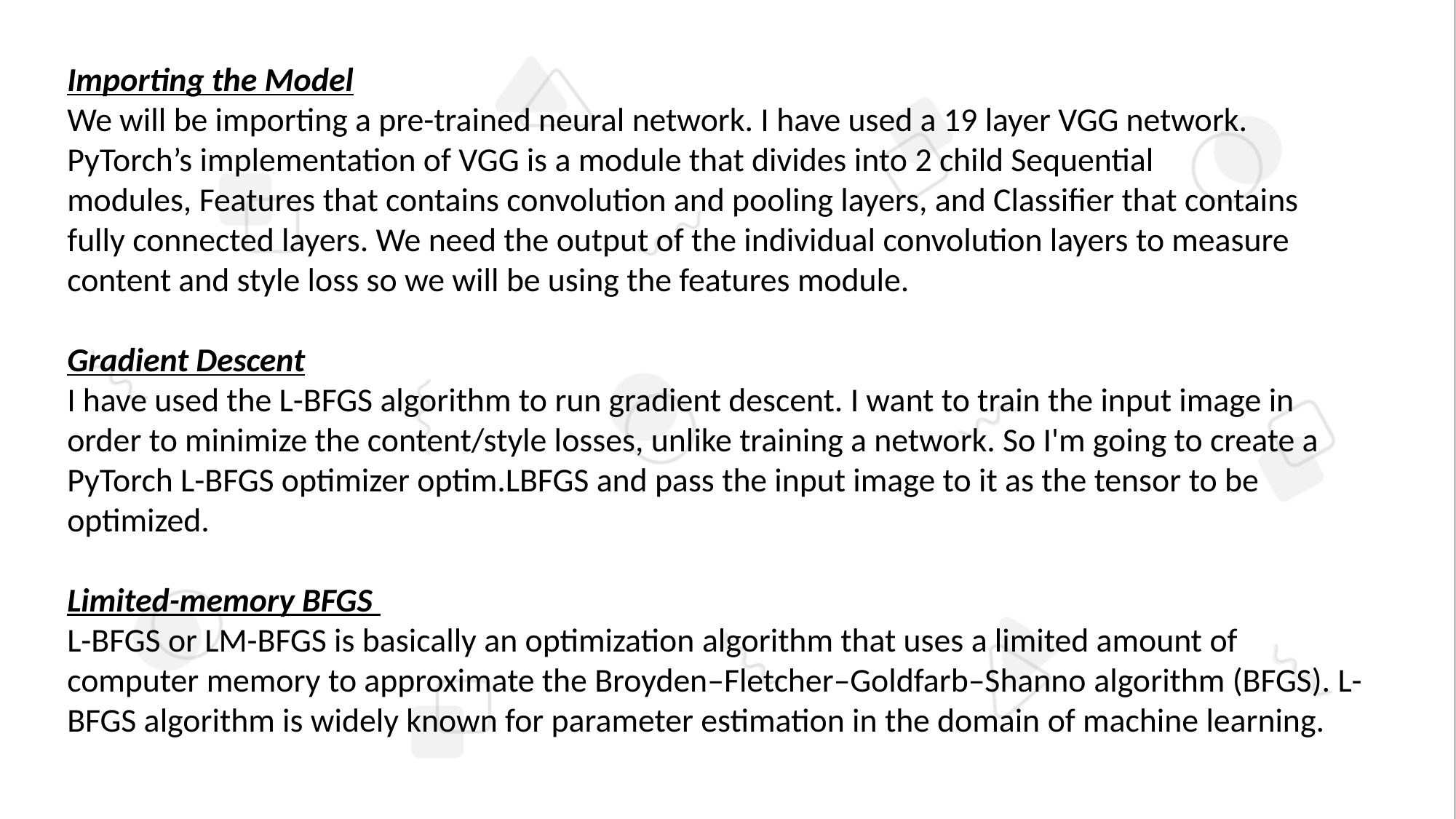

Importing the Model
We will be importing a pre-trained neural network. I have used a 19 layer VGG network. PyTorch’s implementation of VGG is a module that divides into 2 child Sequential modules, Features that contains convolution and pooling layers, and Classifier that contains fully connected layers. We need the output of the individual convolution layers to measure content and style loss so we will be using the features module.

Gradient Descent
I have used the L-BFGS algorithm to run gradient descent. I want to train the input image in order to minimize the content/style losses, unlike training a network. So I'm going to create a PyTorch L-BFGS optimizer optim.LBFGS and pass the input image to it as the tensor to be optimized.

Limited-memory BFGS
L-BFGS or LM-BFGS is basically an optimization algorithm that uses a limited amount of computer memory to approximate the Broyden–Fletcher–Goldfarb–Shanno algorithm (BFGS). L-BFGS algorithm is widely known for parameter estimation in the domain of machine learning.